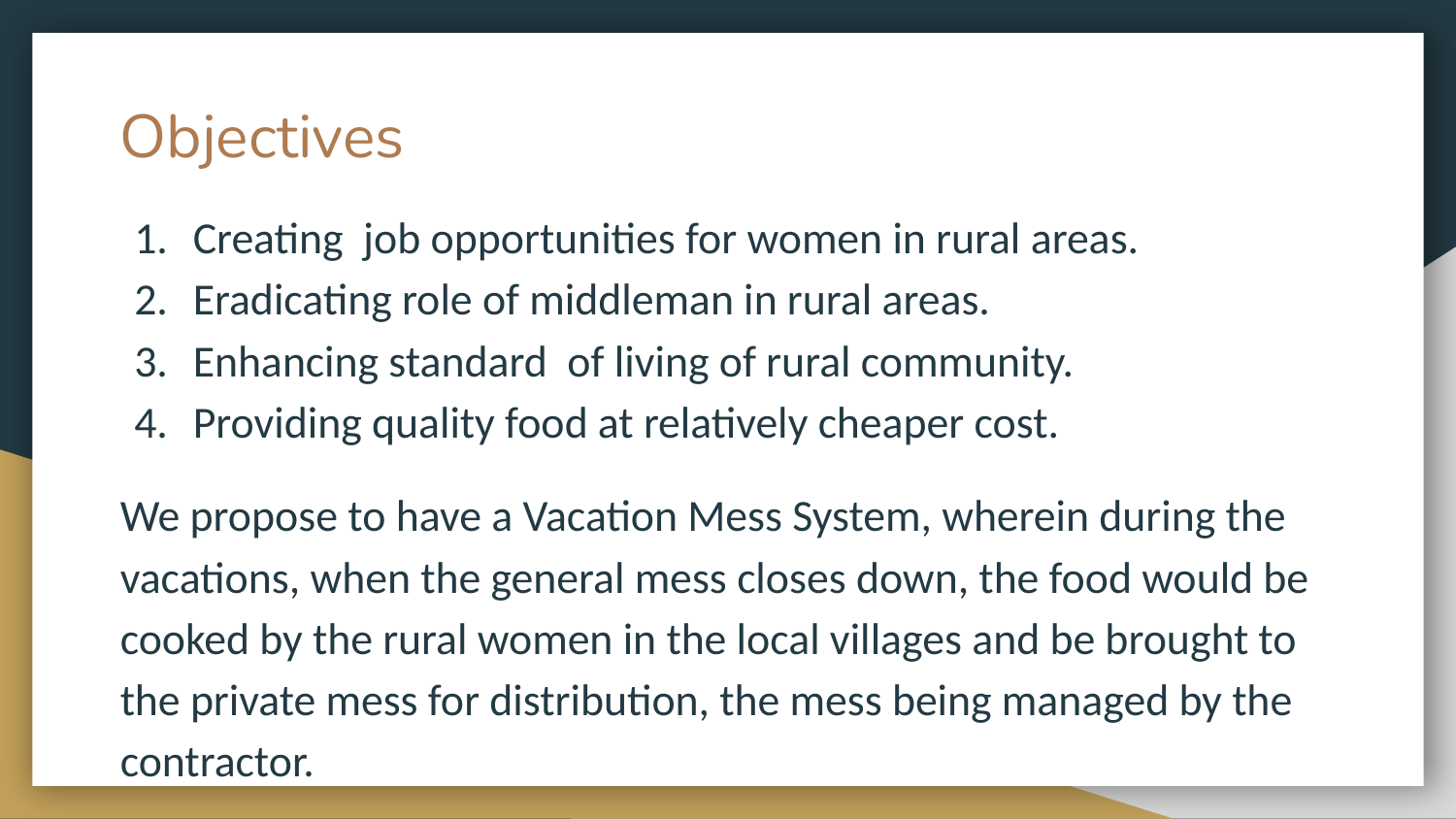

# Objectives
Creating  job opportunities for women in rural areas.
Eradicating role of middleman in rural areas.
Enhancing standard  of living of rural community.
Providing quality food at relatively cheaper cost.
We propose to have a Vacation Mess System, wherein during the vacations, when the general mess closes down, the food would be cooked by the rural women in the local villages and be brought to the private mess for distribution, the mess being managed by the contractor.